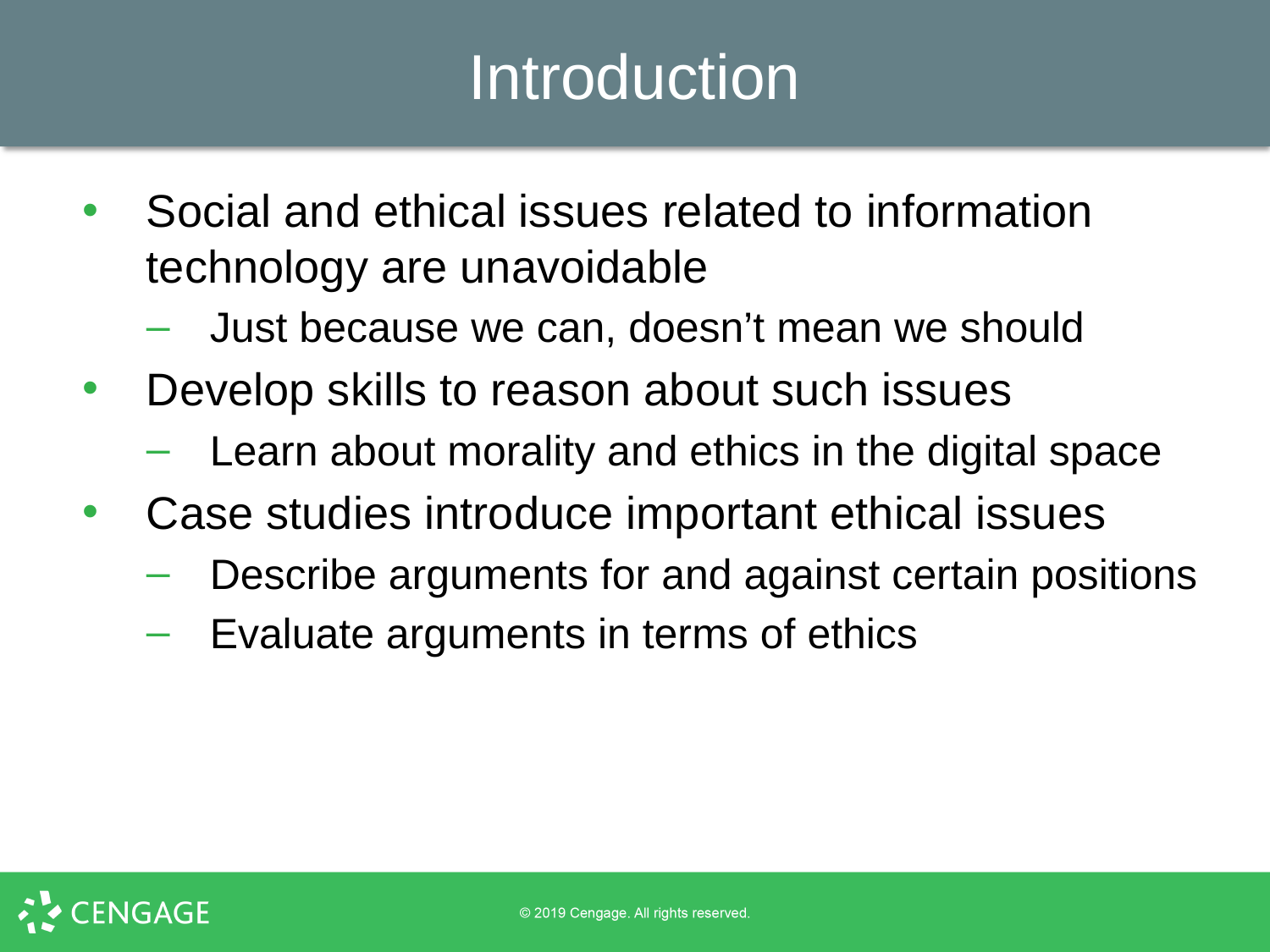

# Introduction
Social and ethical issues related to information technology are unavoidable
Just because we can, doesn’t mean we should
Develop skills to reason about such issues
Learn about morality and ethics in the digital space
Case studies introduce important ethical issues
Describe arguments for and against certain positions
Evaluate arguments in terms of ethics